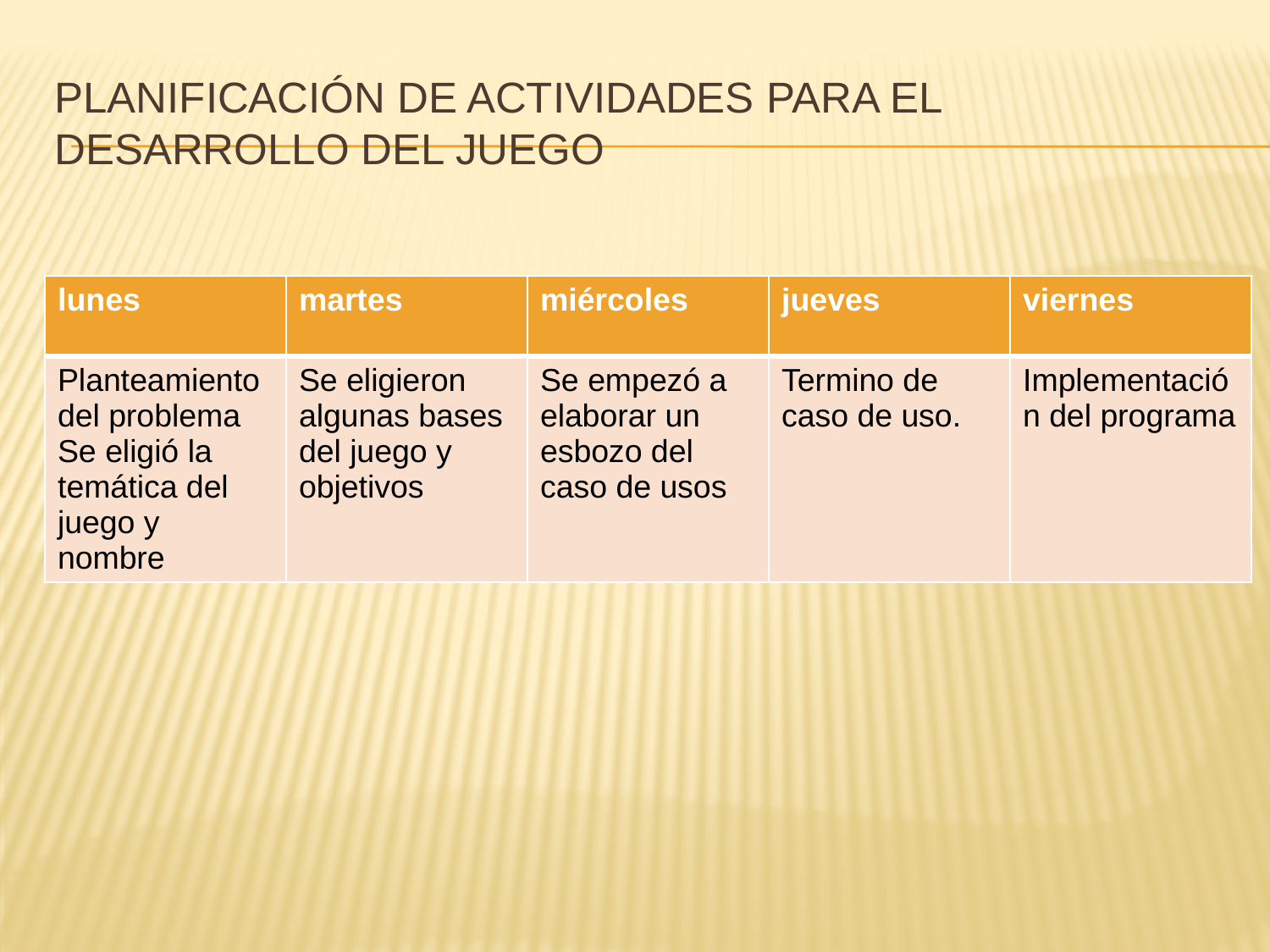

# Planificación de actividades para el desarrollo del juego
| lunes | martes | miércoles | jueves | viernes |
| --- | --- | --- | --- | --- |
| Planteamiento del problema Se eligió la temática del juego y nombre | Se eligieron algunas bases del juego y objetivos | Se empezó a elaborar un esbozo del caso de usos | Termino de caso de uso. | Implementación del programa |